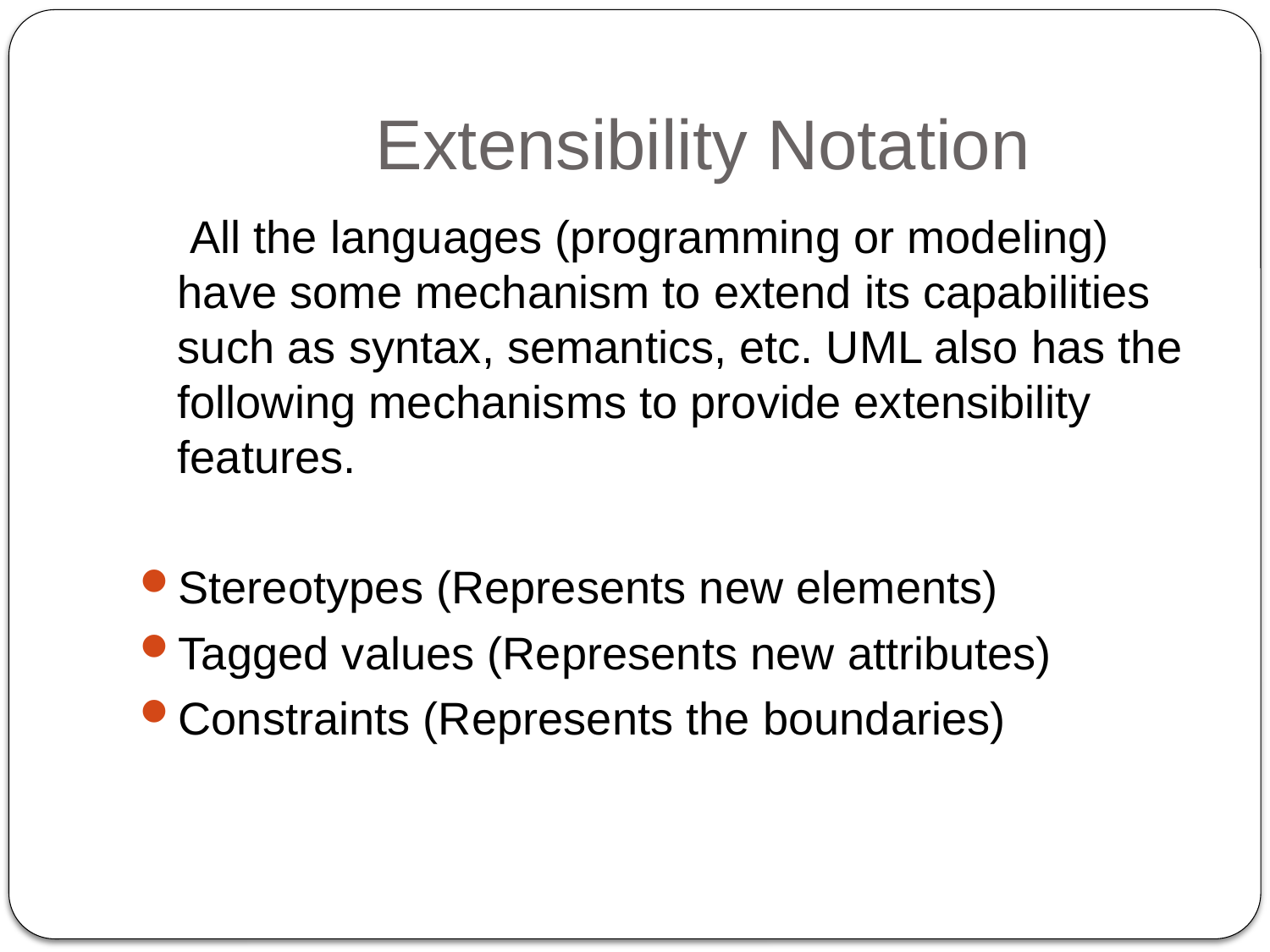

# Extensibility Notation
    All the languages (programming or modeling) have some mechanism to extend its capabilities such as syntax, semantics, etc. UML also has the following mechanisms to provide extensibility features.

Stereotypes (Represents new elements)
Tagged values (Represents new attributes)
Constraints (Represents the boundaries)